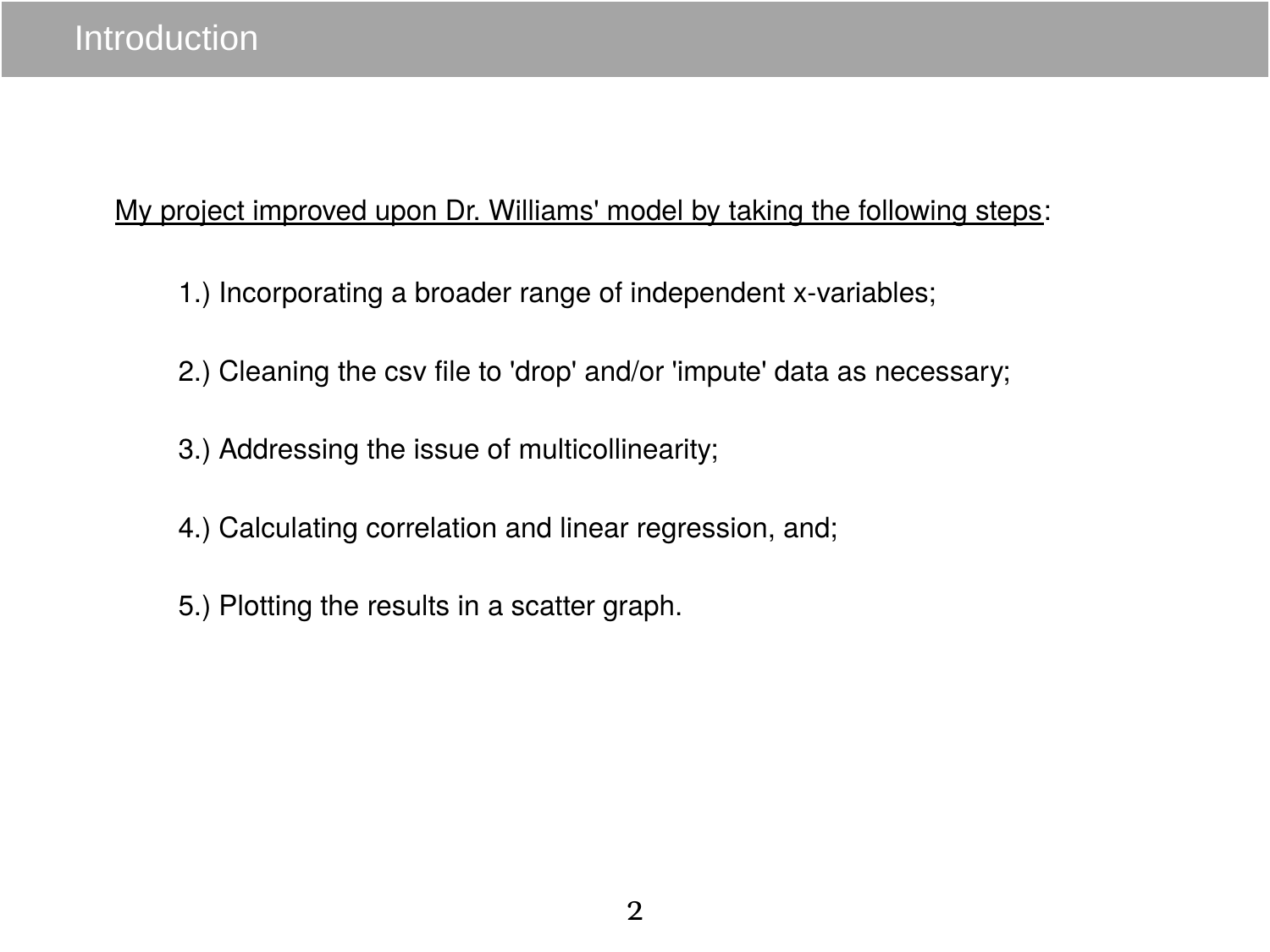

# Introduction
My project improved upon Dr. Williams' model by taking the following steps:
1.) Incorporating a broader range of independent x-variables;
2.) Cleaning the csv file to 'drop' and/or 'impute' data as necessary;
3.) Addressing the issue of multicollinearity;
4.) Calculating correlation and linear regression, and;
5.) Plotting the results in a scatter graph.
2